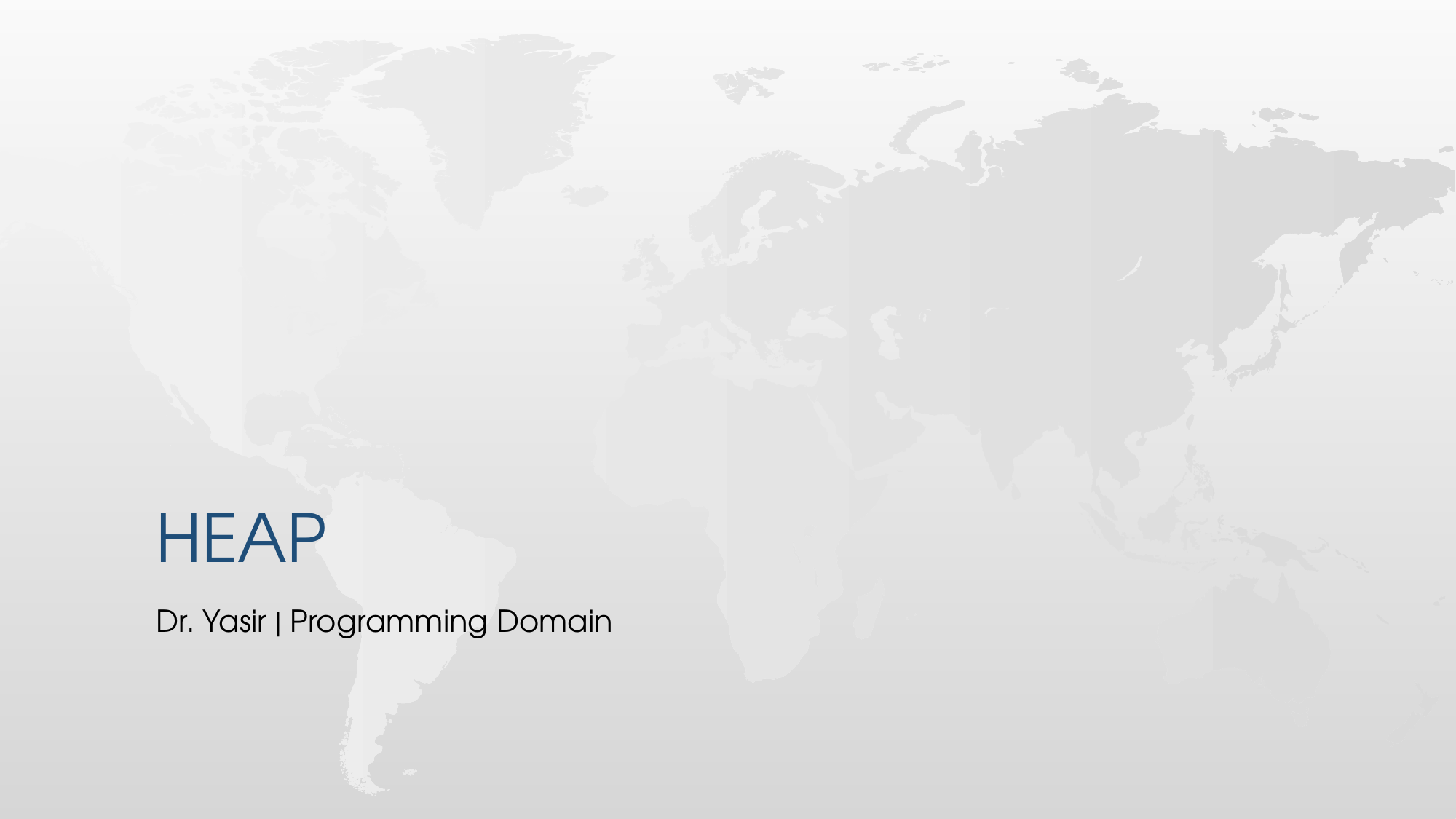

# heap
Dr. Yasir | Programming Domain